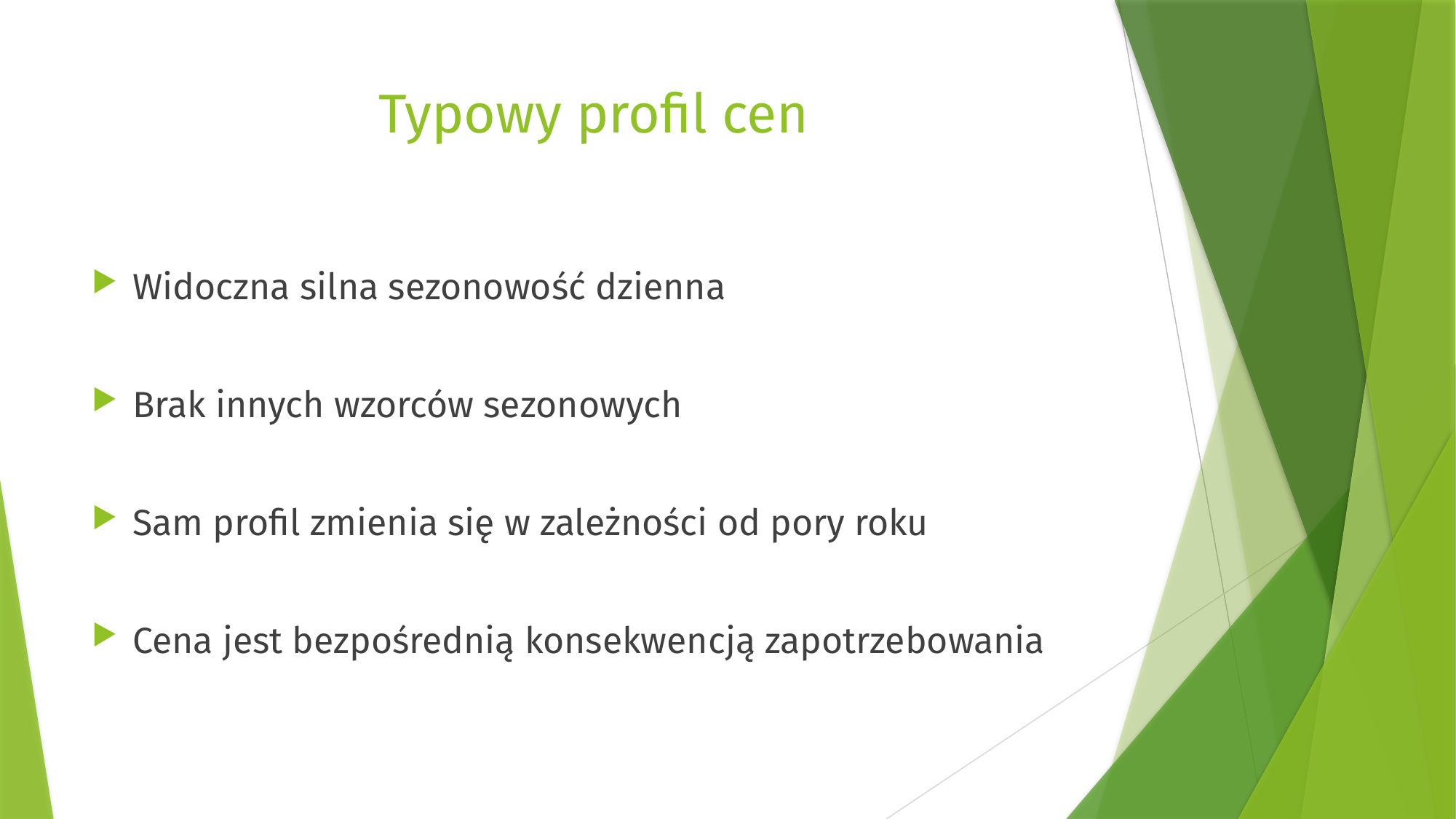

# Typowy profil cen
Widoczna silna sezonowość dzienna

Brak innych wzorców sezonowych

Sam profil zmienia się w zależności od pory roku

Cena jest bezpośrednią konsekwencją zapotrzebowania